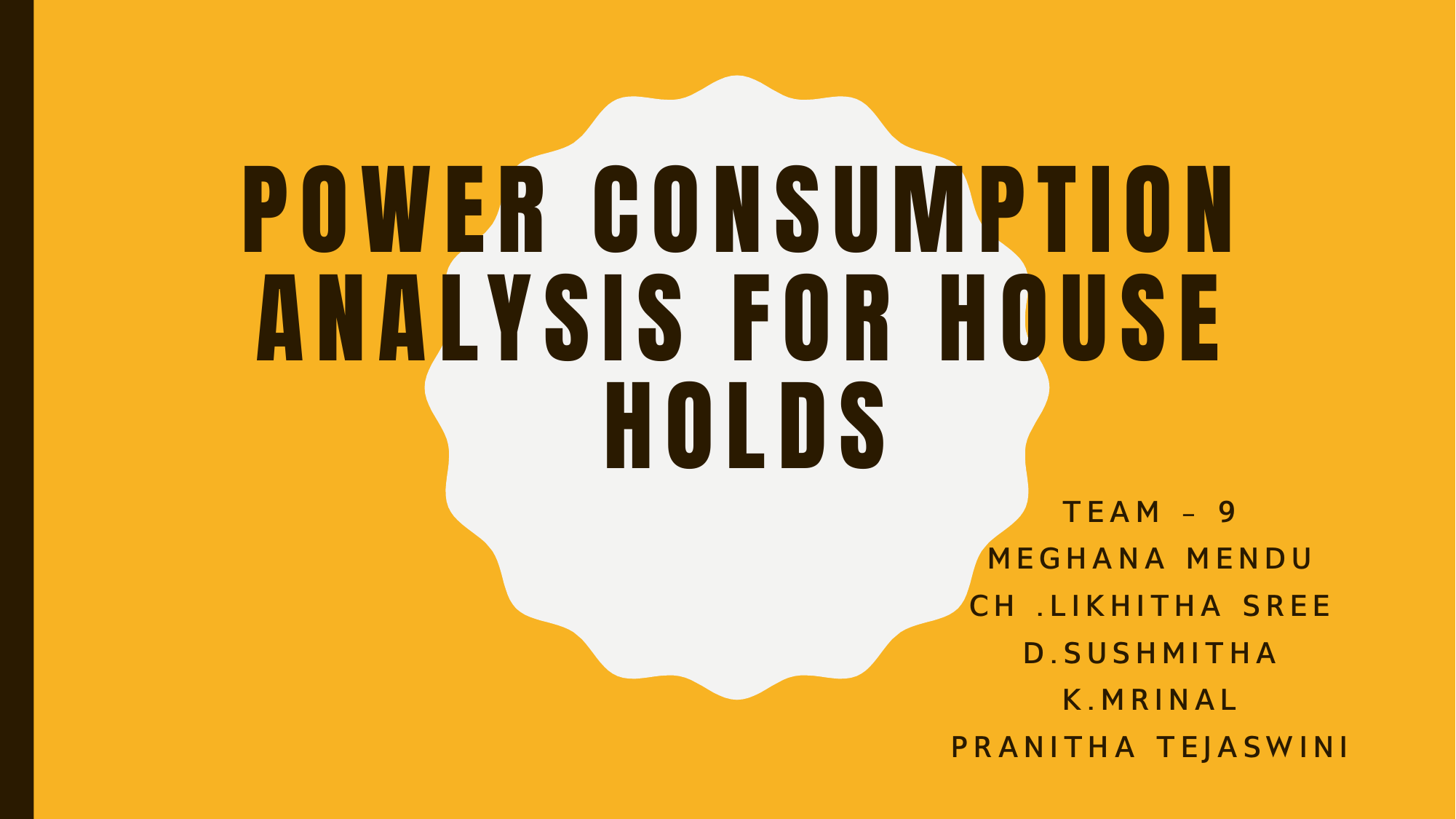

# POWER CONSUMPTION ANALYSIS FOR HOUSE HOLDS
TEAM – 9
MEGHANA MENDU
CH .LIKHITHA SREE
D.SUSHMITHA
K.MRINAL
PRANITHA TEJASWINI